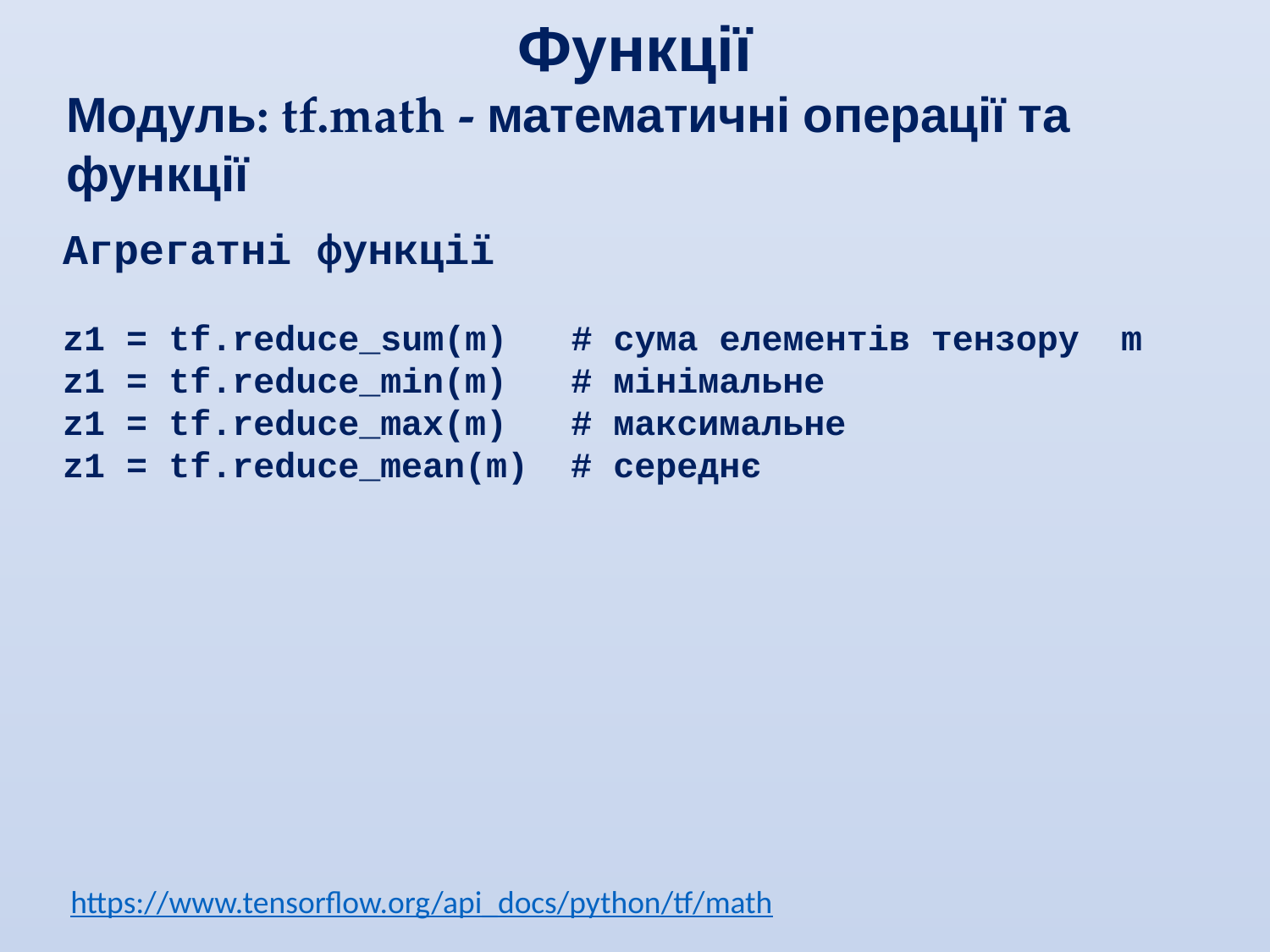

Функції
Модуль: tf.math - математичні операції та функції
Агрегатні функції

z1 = tf.reduce_sum(m)   # сума елементів тензору  m
z1 = tf.reduce_min(m)   # мінімальне
z1 = tf.reduce_max(m)   # максимальне
z1 = tf.reduce_mean(m)  # середнє
https://www.tensorflow.org/api_docs/python/tf/math